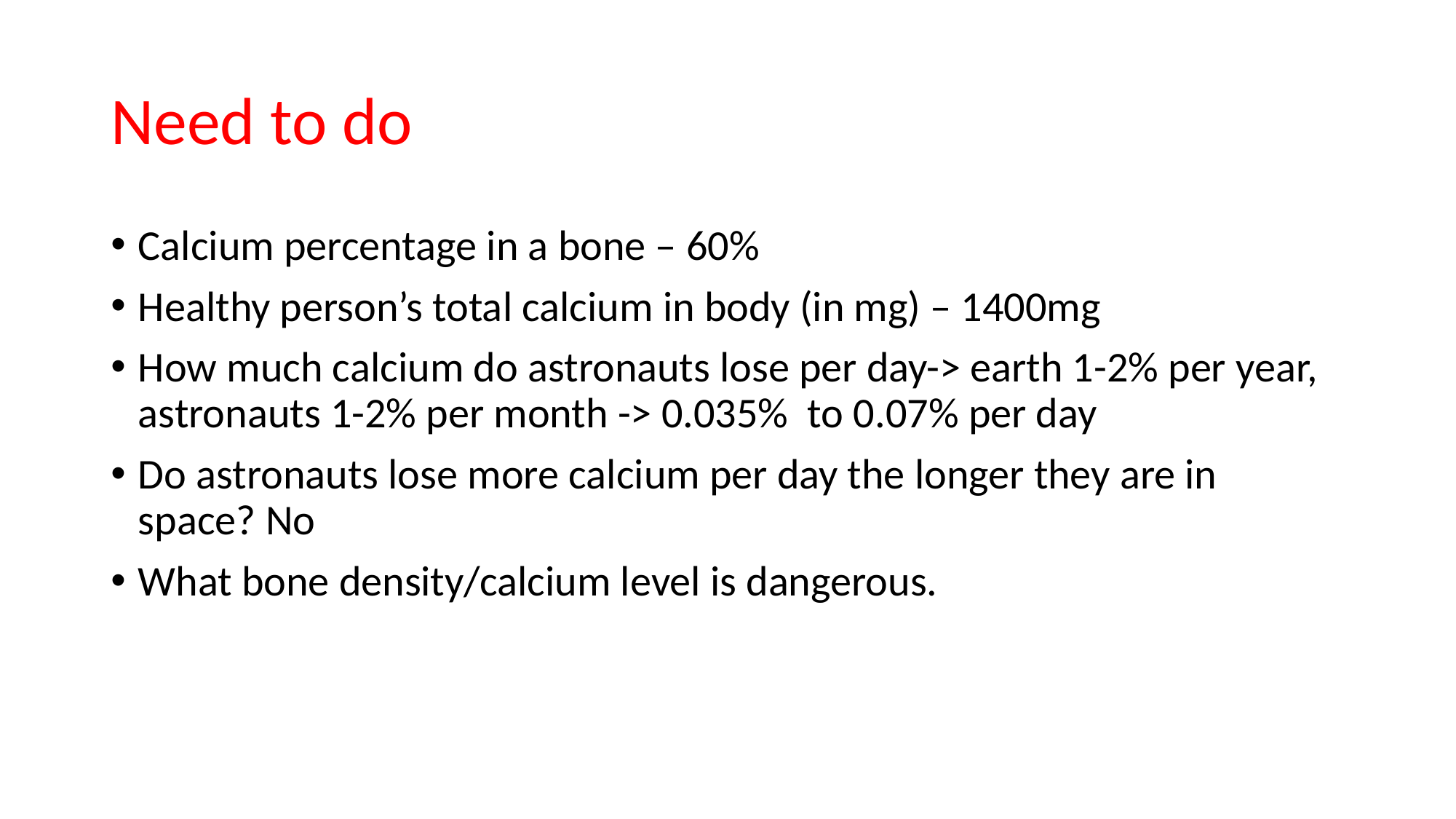

# Need to do
Calcium percentage in a bone – 60%
Healthy person’s total calcium in body (in mg) – 1400mg
How much calcium do astronauts lose per day-> earth 1-2% per year, astronauts 1-2% per month -> 0.035%  to 0.07% per day
Do astronauts lose more calcium per day the longer they are in space? No
What bone density/calcium level is dangerous.